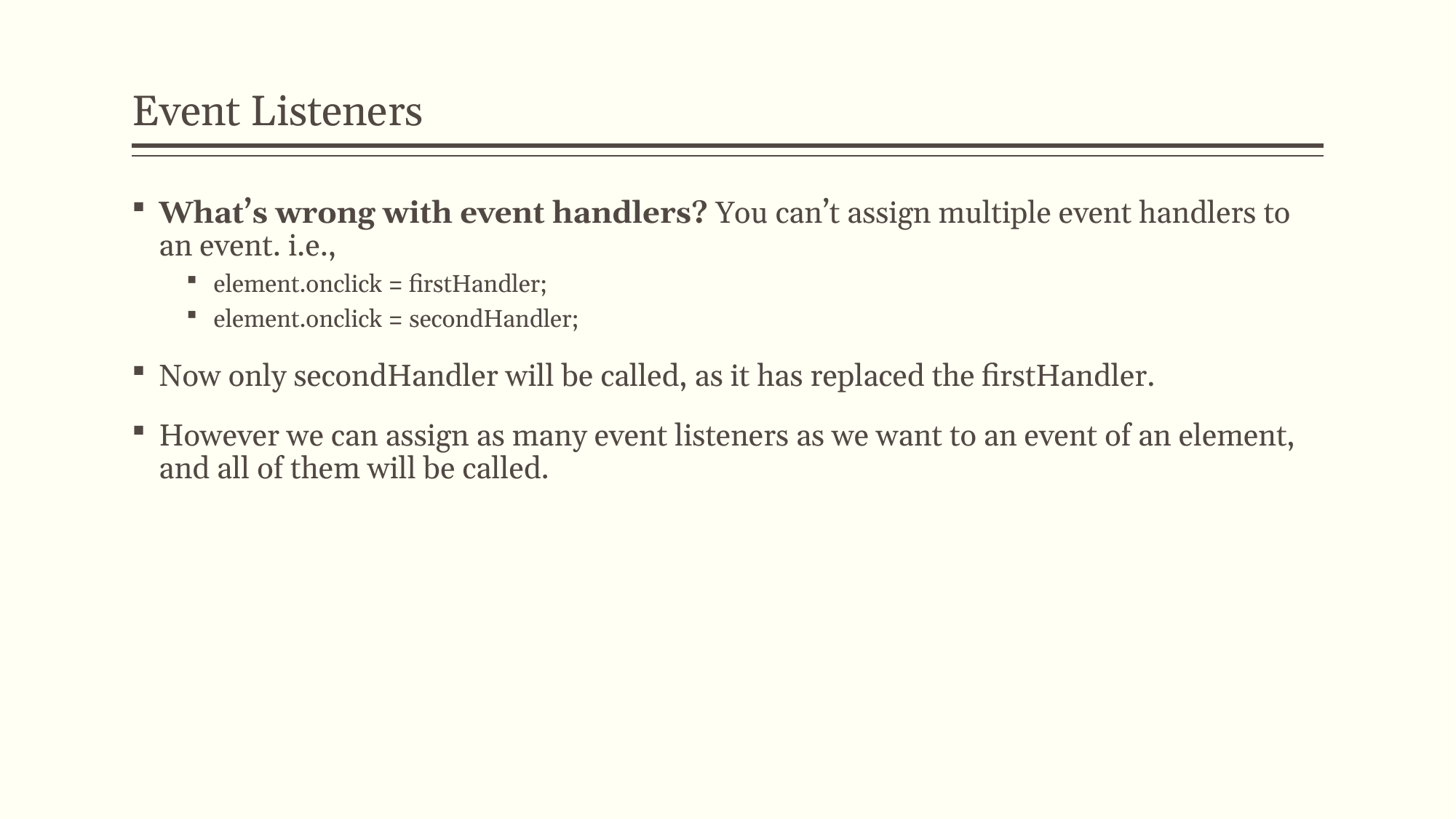

# Event Listeners
What’s wrong with event handlers? You can’t assign multiple event handlers to an event. i.e.,
element.onclick = firstHandler;
element.onclick = secondHandler;
Now only secondHandler will be called, as it has replaced the firstHandler.
However we can assign as many event listeners as we want to an event of an element, and all of them will be called.